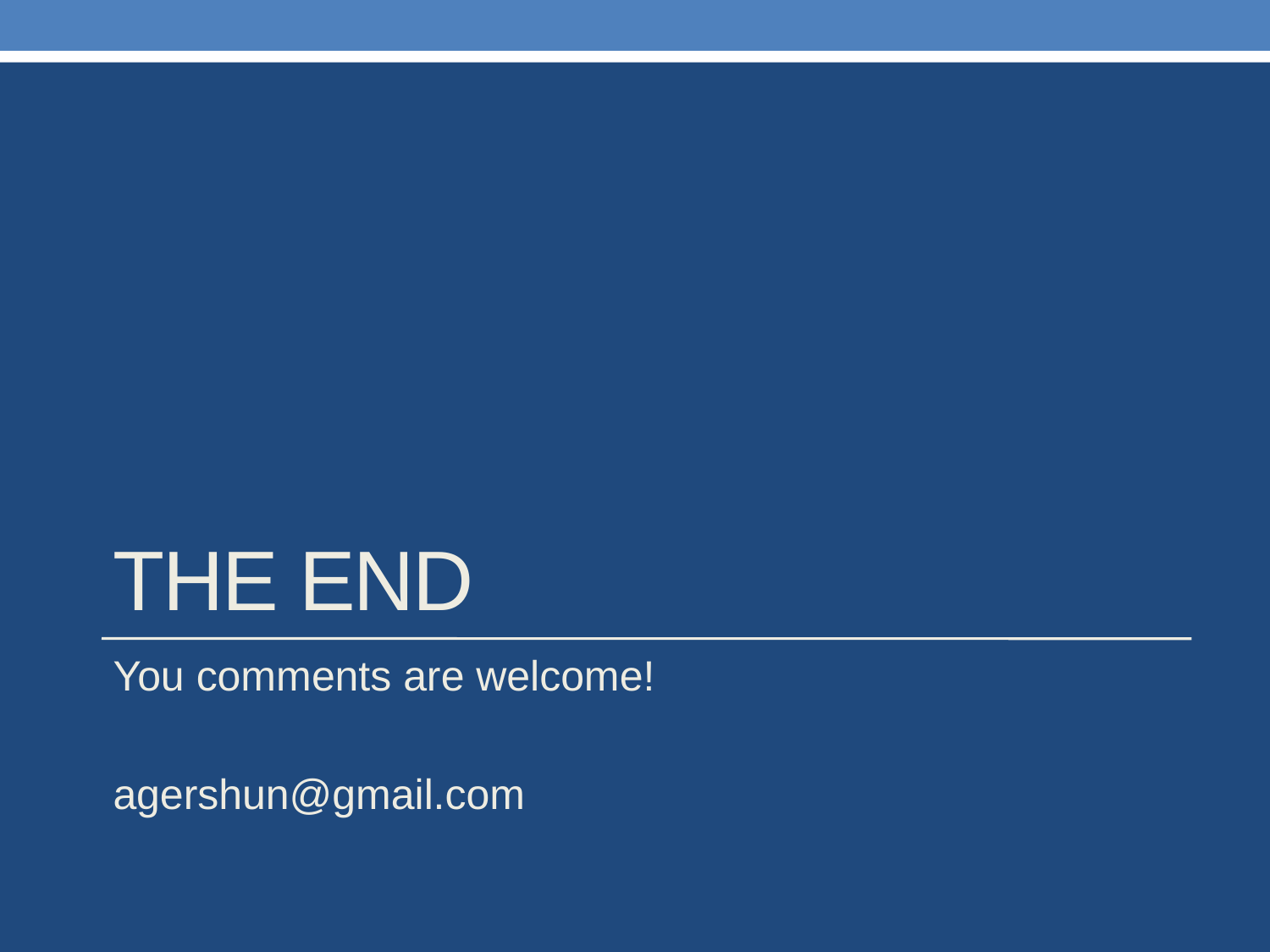

# THE END
You comments are welcome!

agershun@gmail.com